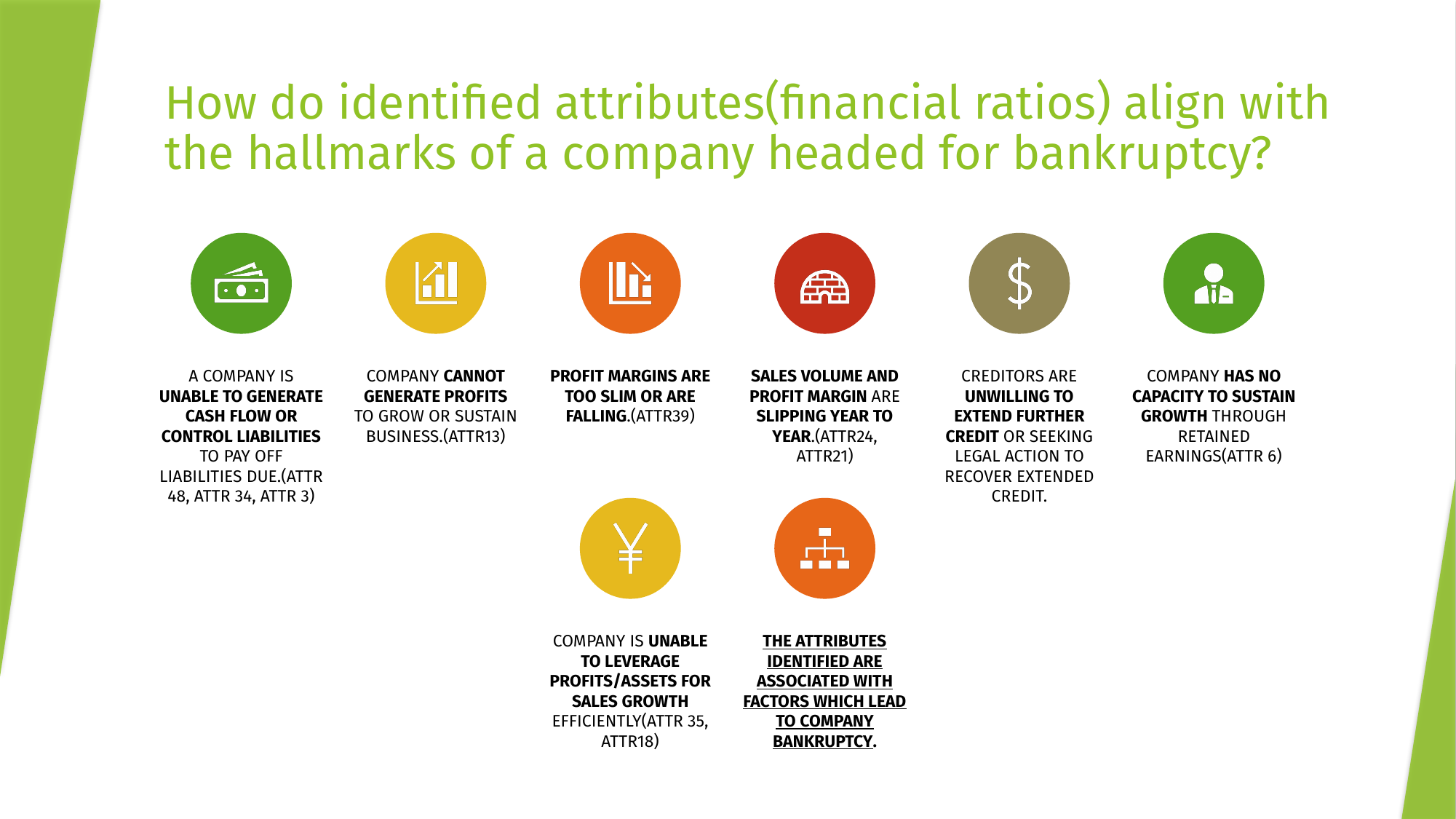

# How do identified attributes(financial ratios) align with the hallmarks of a company headed for bankruptcy?
A company is unable to generate cash flow or control liabilities to pay off liabilities due.(Attr 48, Attr 34, Attr 3)
Company cannot generate profits to grow or sustain business.(Attr13)
Profit margins are too slim or are falling.(Attr39)
Sales volume and profit margin are slipping year to year.(Attr24, Attr21)
Creditors are unwilling to extend further credit or seeking legal action to recover extended credit.
Company has no capacity to sustain growth through retained earnings(Attr 6)
Company is unable to leverage profits/assets for sales growth efficiently(Attr 35, Attr18)
The attributes identified are associated with factors which lead to company bankruptcy.